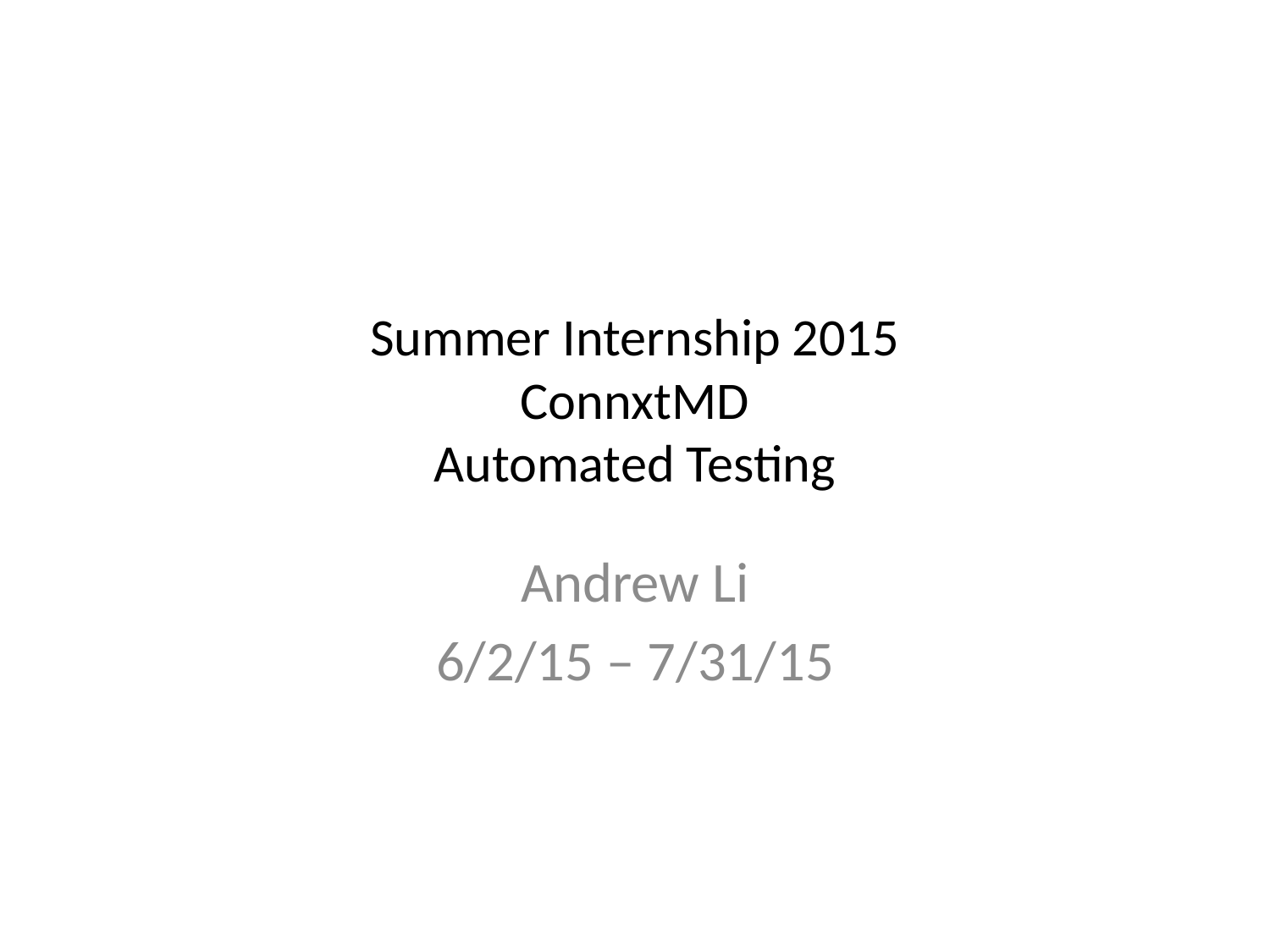

# Summer Internship 2015 ConnxtMD Automated Testing
Andrew Li
6/2/15 – 7/31/15